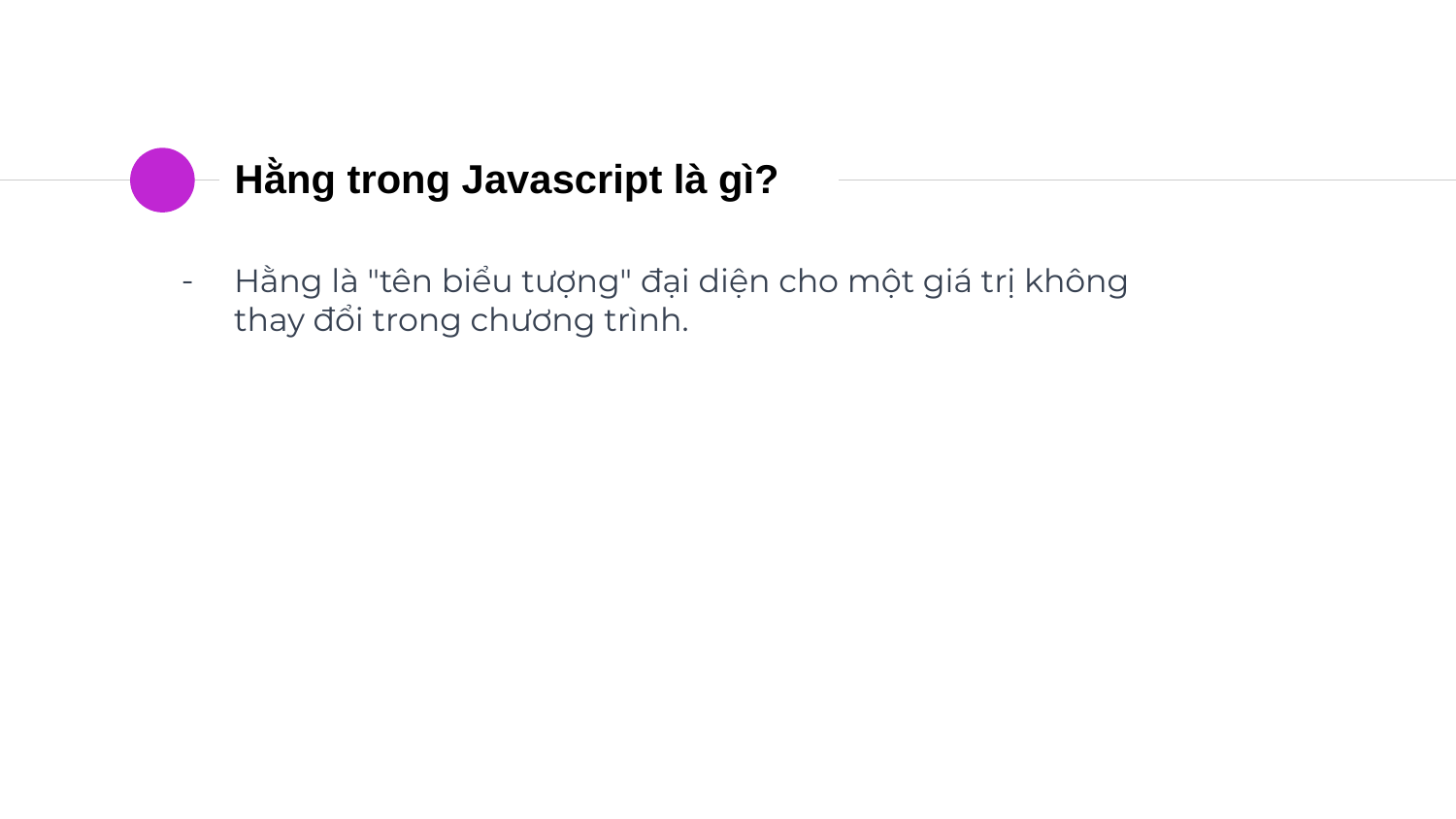

# Hằng trong Javascript là gì?
Hằng là "tên biểu tượng" đại diện cho một giá trị không thay đổi trong chương trình.